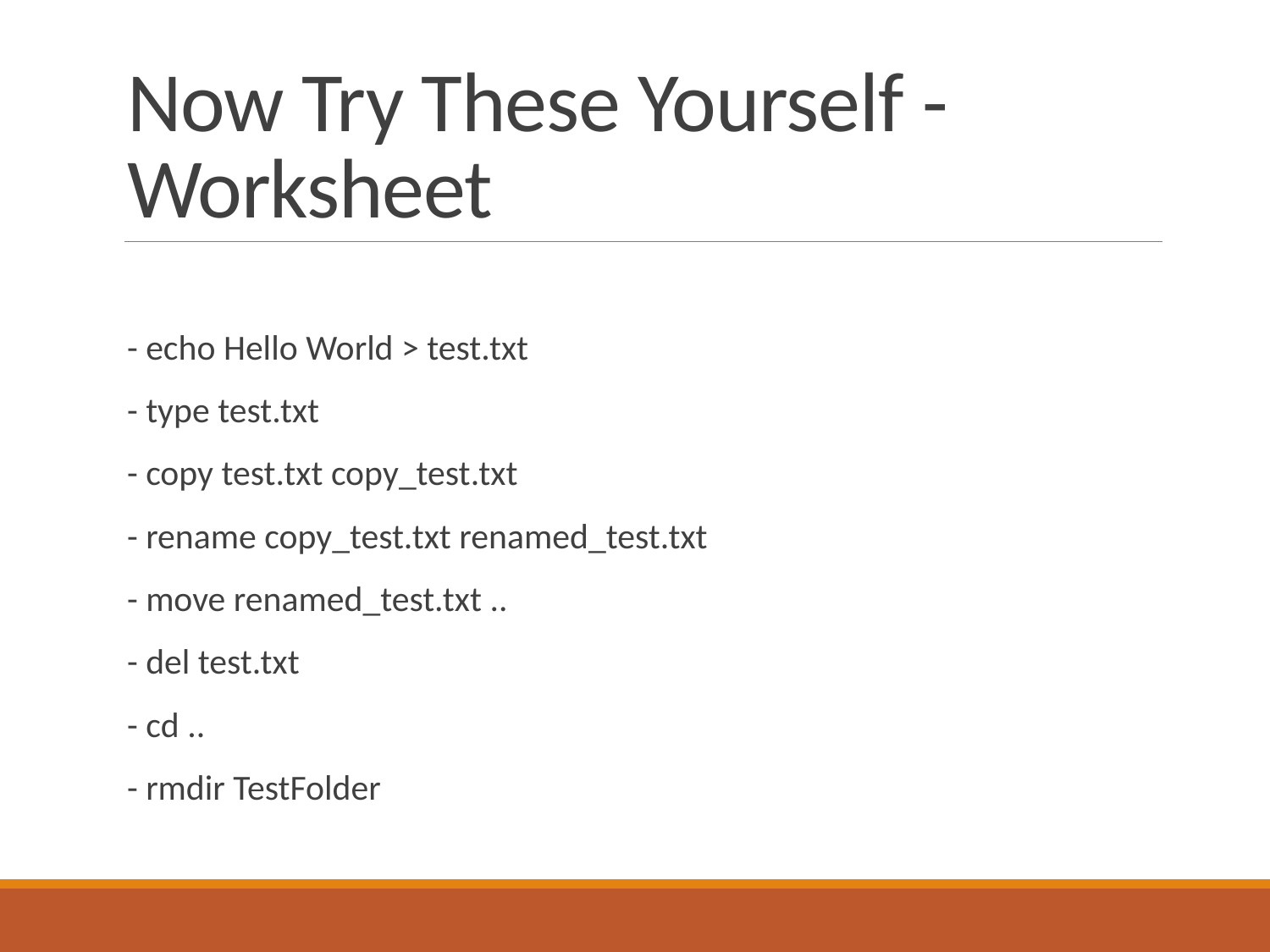

# Now Try These Yourself - Worksheet

- echo Hello World > test.txt
- type test.txt
- copy test.txt copy_test.txt
- rename copy_test.txt renamed_test.txt
- move renamed_test.txt ..
- del test.txt
- cd ..
- rmdir TestFolder